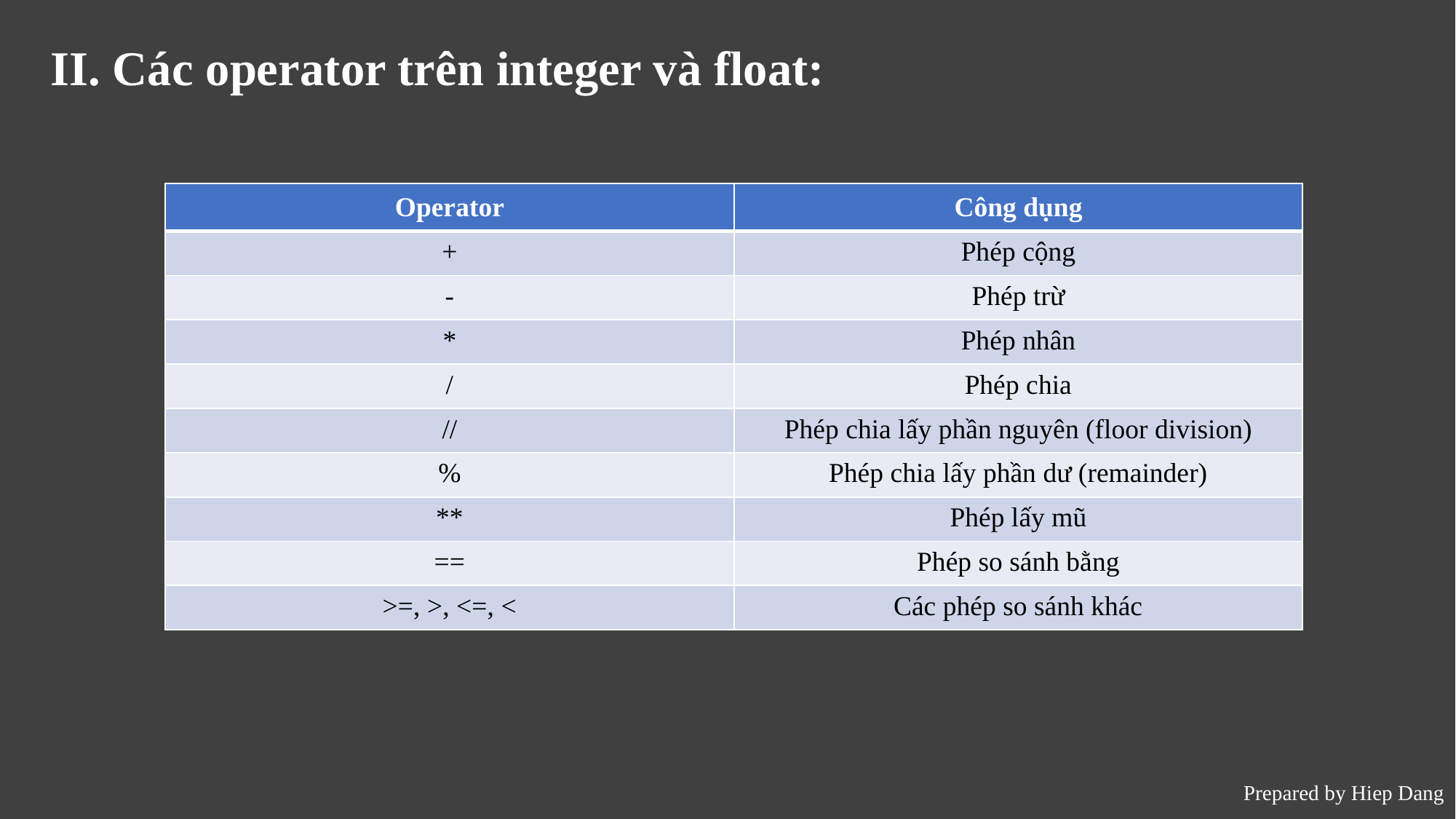

II. Các operator trên integer và float:
| Operator | Công dụng |
| --- | --- |
| + | Phép cộng |
| - | Phép trừ |
| \* | Phép nhân |
| / | Phép chia |
| // | Phép chia lấy phần nguyên (floor division) |
| % | Phép chia lấy phần dư (remainder) |
| \*\* | Phép lấy mũ |
| == | Phép so sánh bằng |
| >=, >, <=, < | Các phép so sánh khác |
Prepared by Hiep Dang